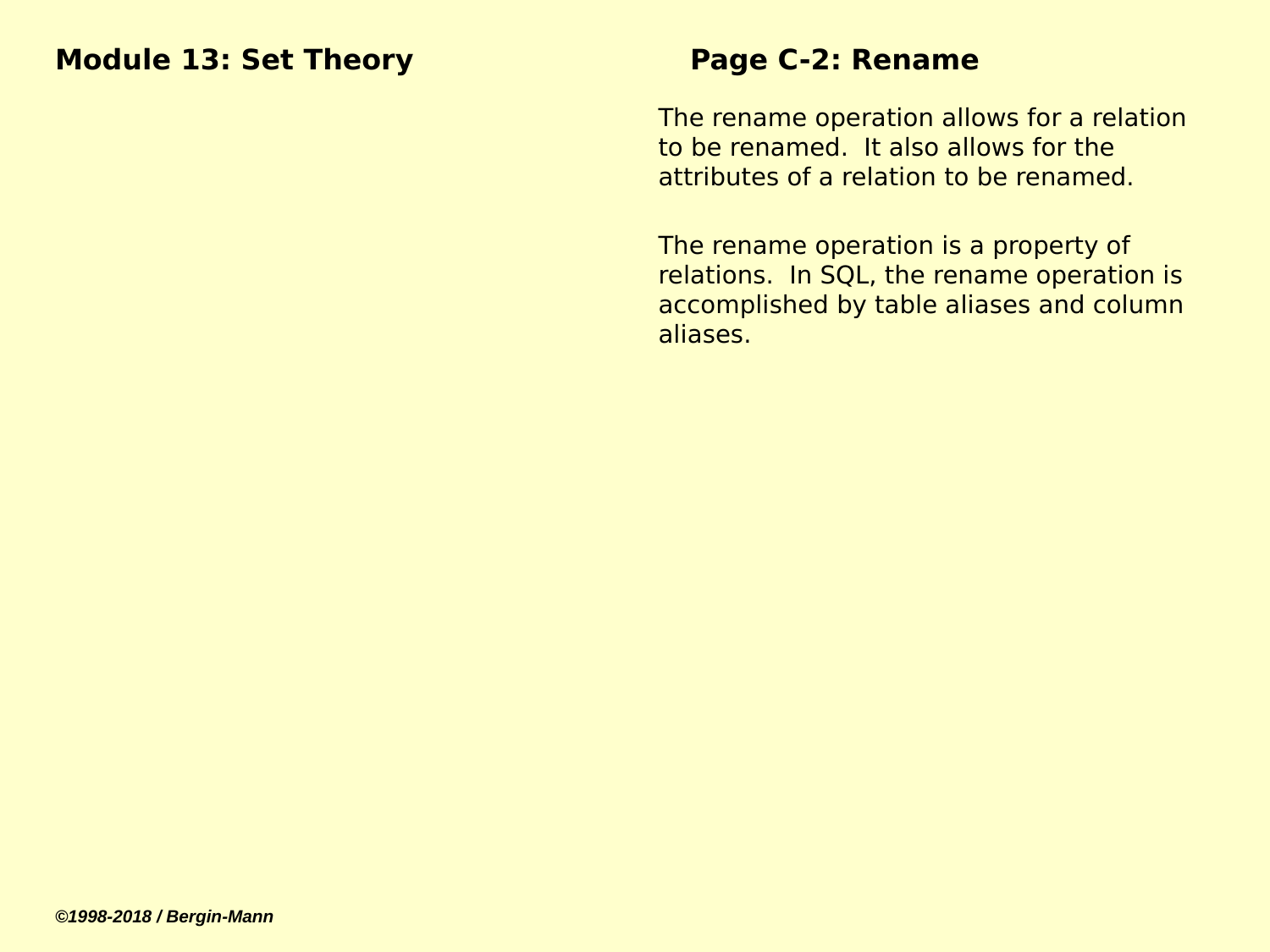

# Module 13: Set Theory			Page C-2: Rename

The rename operation allows for a relation to be renamed.  It also allows for the attributes of a relation to be renamed.

The rename operation is a property of relations.  In SQL, the rename operation is accomplished by table aliases and column aliases.
©1998-2018 / Bergin-Mann